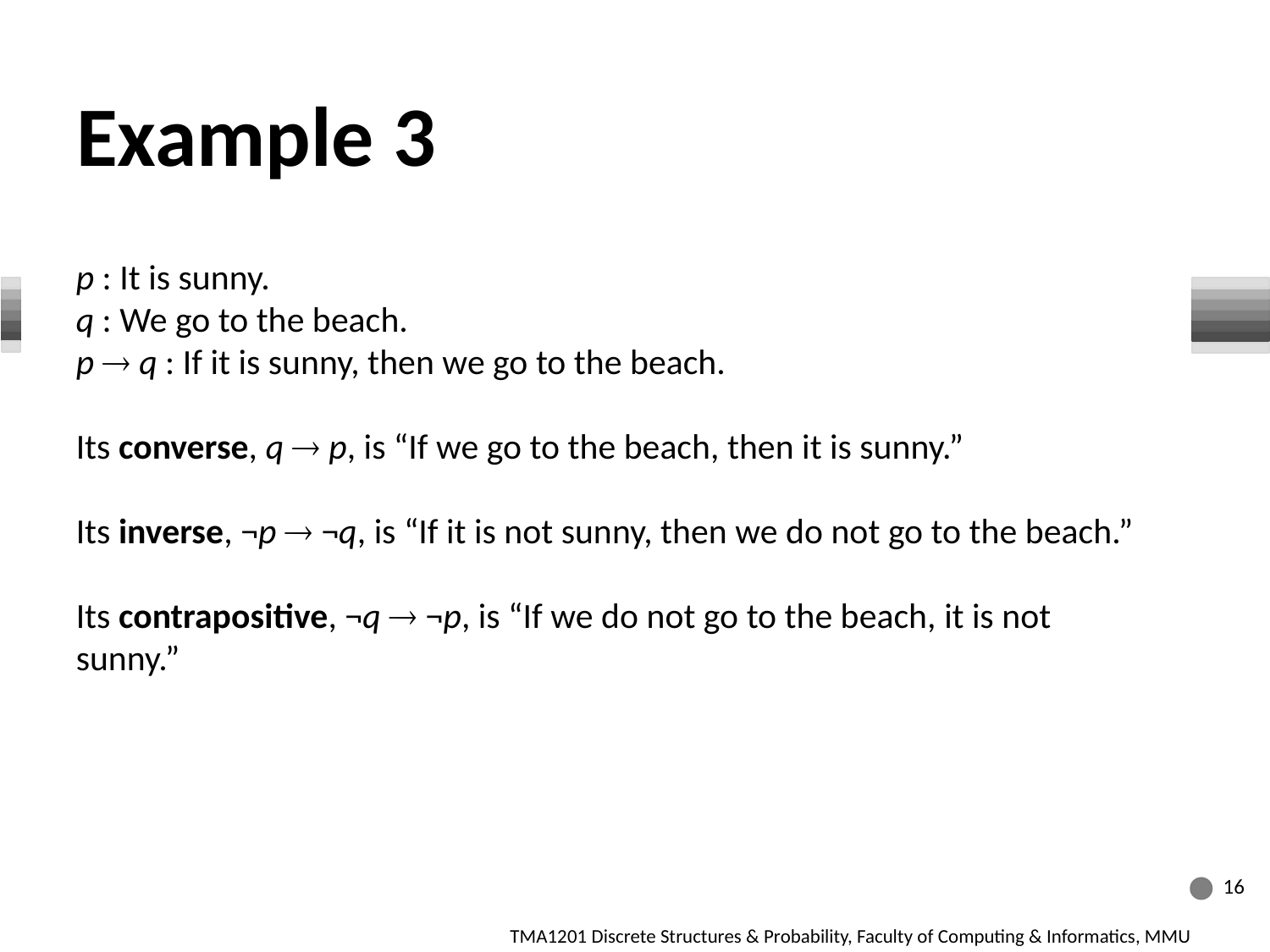

Example 3
p : It is sunny.
q : We go to the beach.
p → q : If it is sunny, then we go to the beach.

Its converse, q → p, is “If we go to the beach, then it is sunny.”

Its inverse, ¬p → ¬q, is “If it is not sunny, then we do not go to the beach.”

Its contrapositive, ¬q → ¬p, is “If we do not go to the beach, it is not sunny.”

16
TMA1201 Discrete Structures & Probability, Faculty of Computing & Informatics, MMU